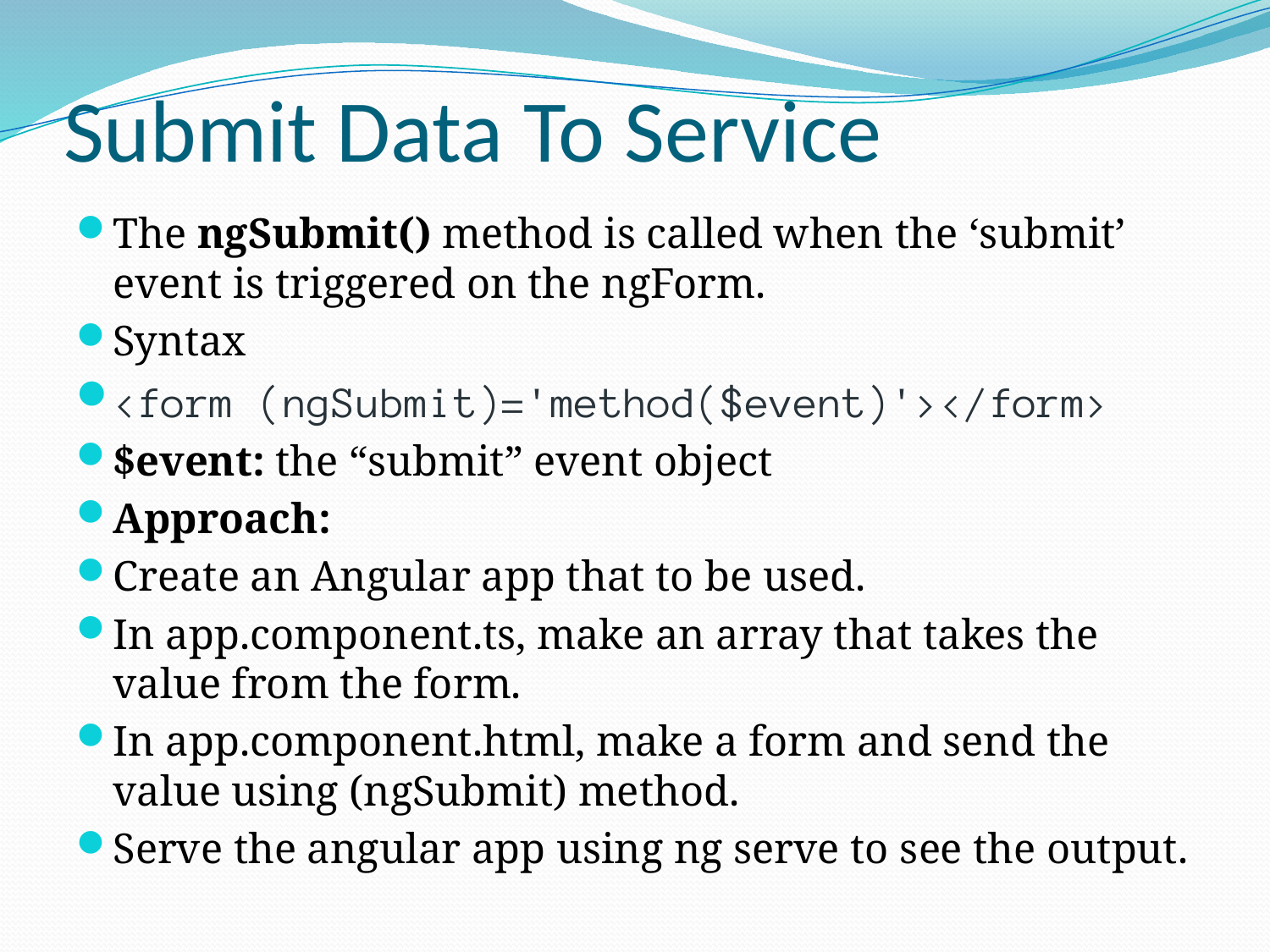

# Submit Data To Service
The ngSubmit() method is called when the ‘submit’ event is triggered on the ngForm.
Syntax
<form (ngSubmit)='method($event)'></form>
$event: the “submit” event object
Approach:
Create an Angular app that to be used.
In app.component.ts, make an array that takes the value from the form.
In app.component.html, make a form and send the value using (ngSubmit) method.
Serve the angular app using ng serve to see the output.